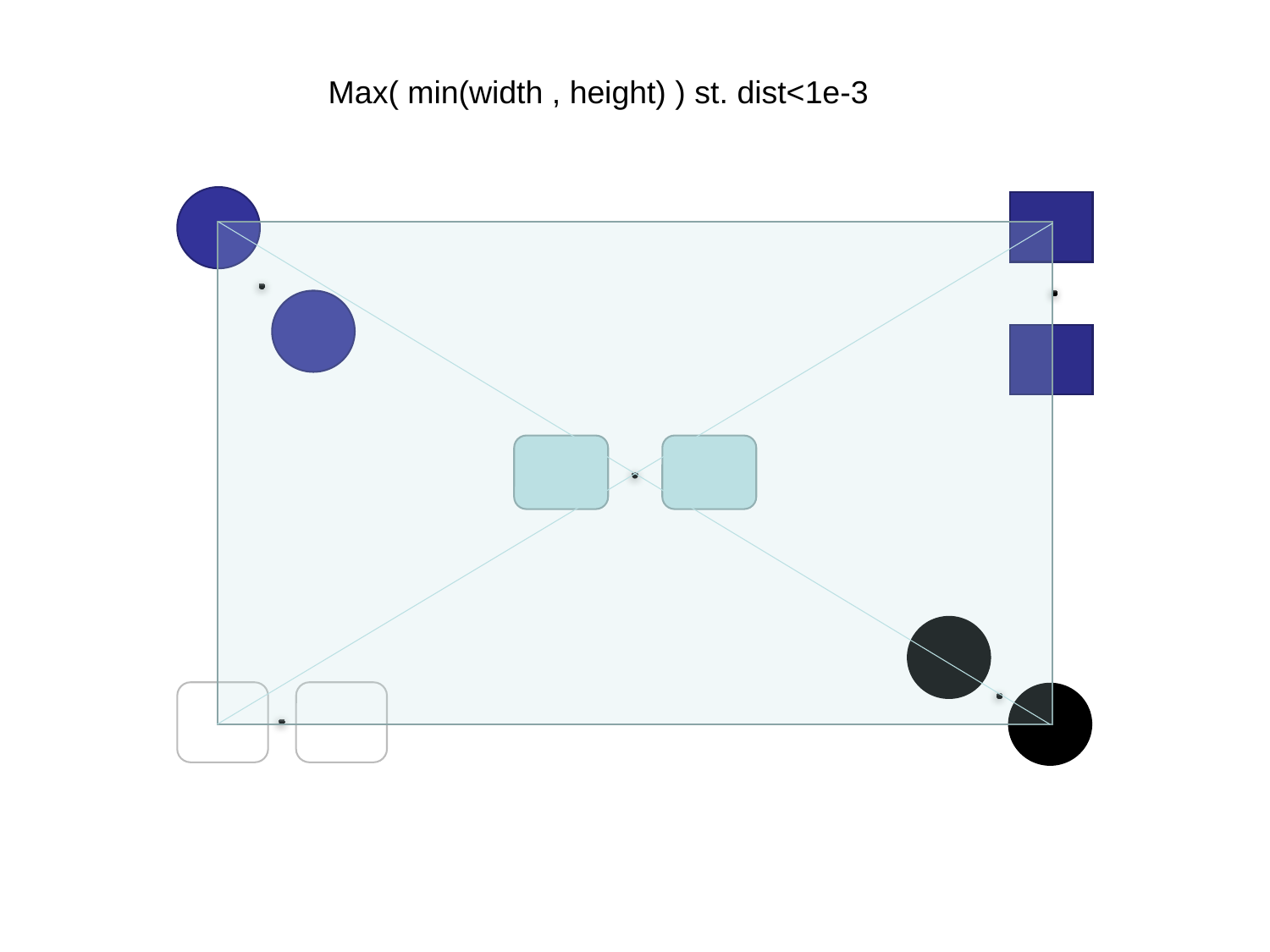

Max( min(width , height) ) st. dist<1e-3